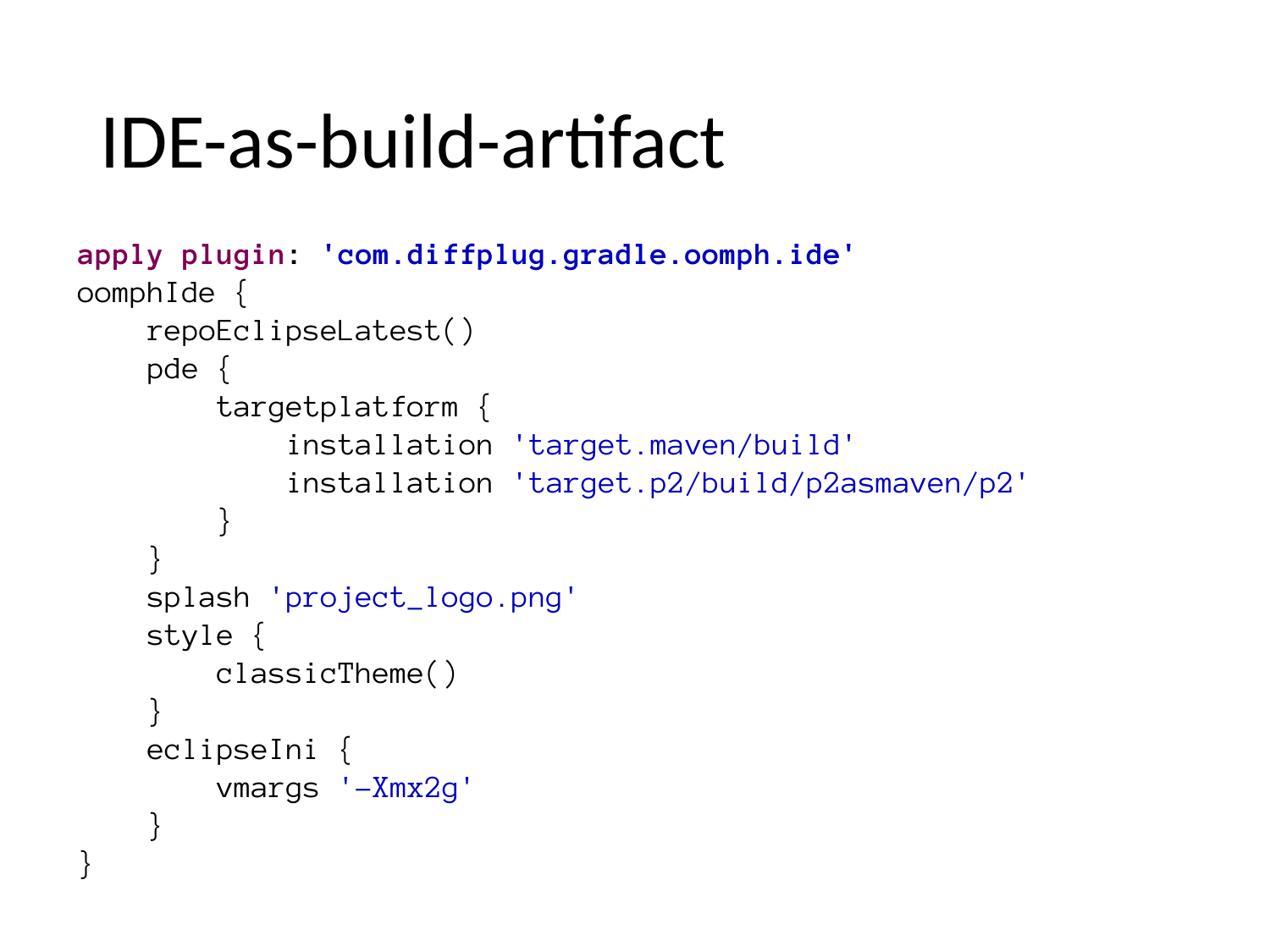

# IDE-as-build-artifact
apply plugin: 'com.diffplug.gradle.oomph.ide'
oomphIde {
    repoEclipseLatest()
    pde {
        targetplatform {
            installation 'target.maven/build'
            installation 'target.p2/build/p2asmaven/p2'
        }
    }
    splash 'project_logo.png'
    style {
        classicTheme()
    }
    eclipseIni {
        vmargs '-Xmx2g'
    }
}